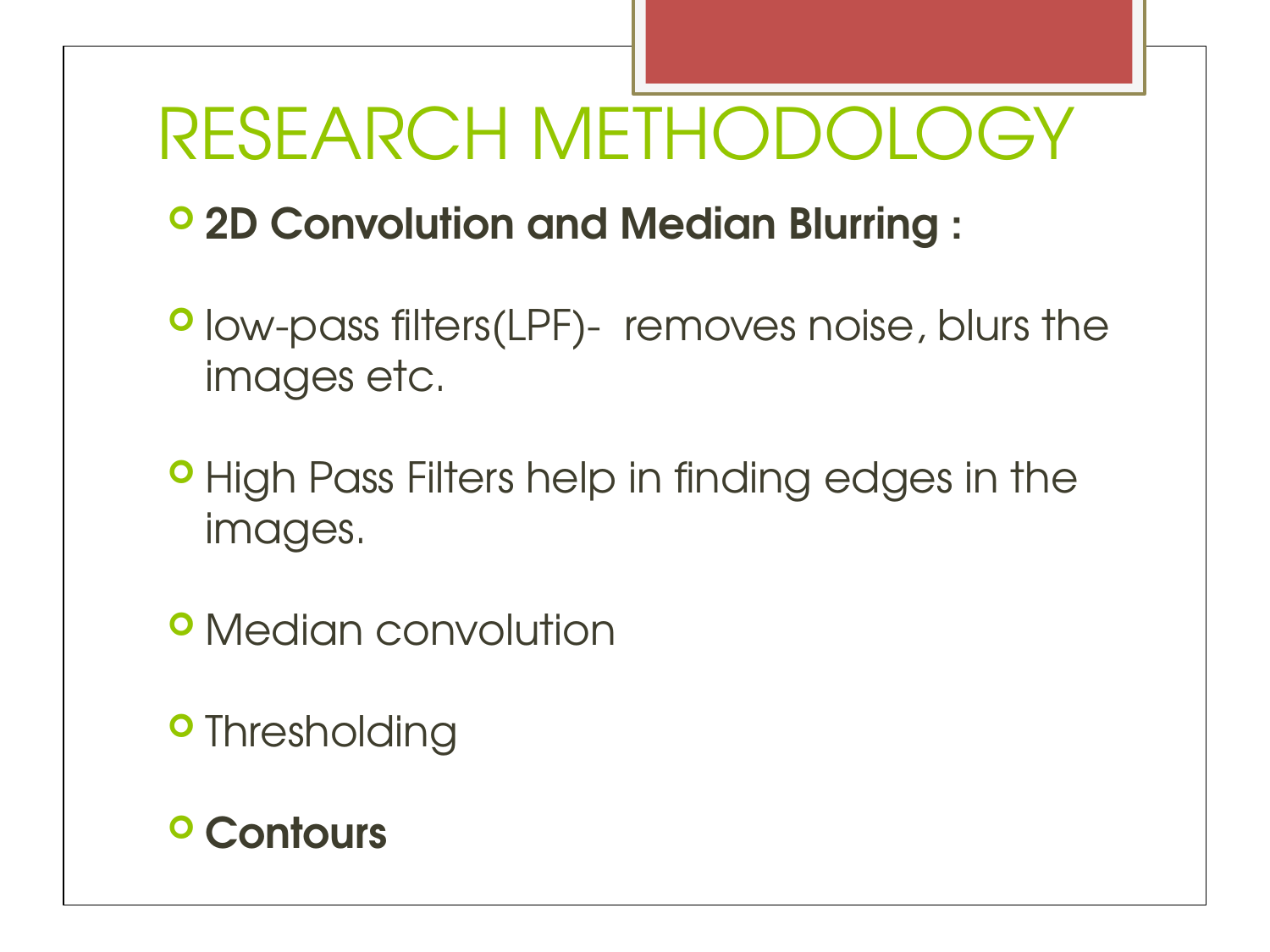

RESEARCH METHODOLOGY
2D Convolution and Median Blurring :

low-pass filters(LPF)-  removes noise, blurs the images etc.

High Pass Filters help in finding edges in the images.

Median convolution

Thresholding

Contours